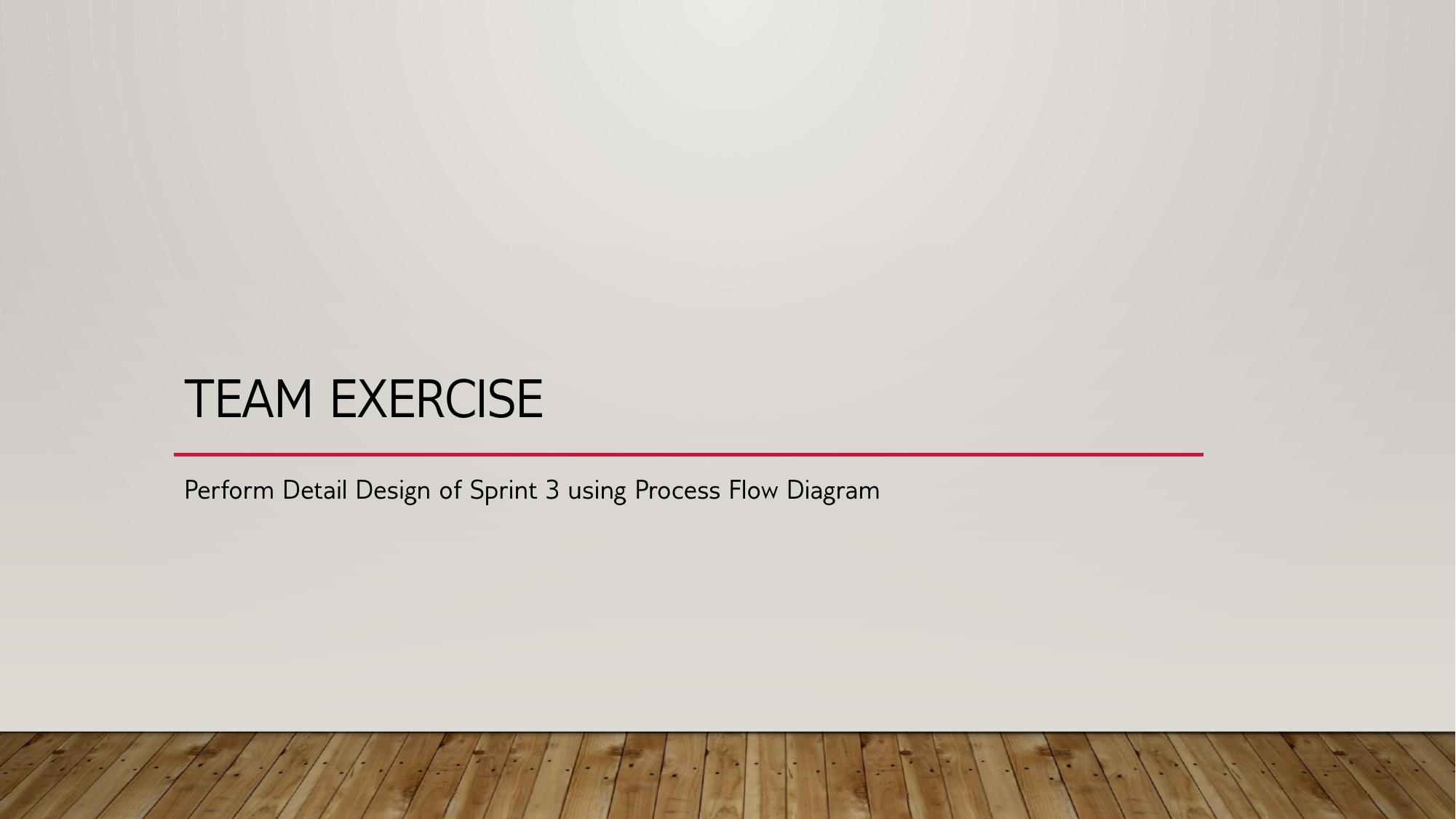

# Team Exercise
Perform Detail Design of Sprint 3 using Process Flow Diagram